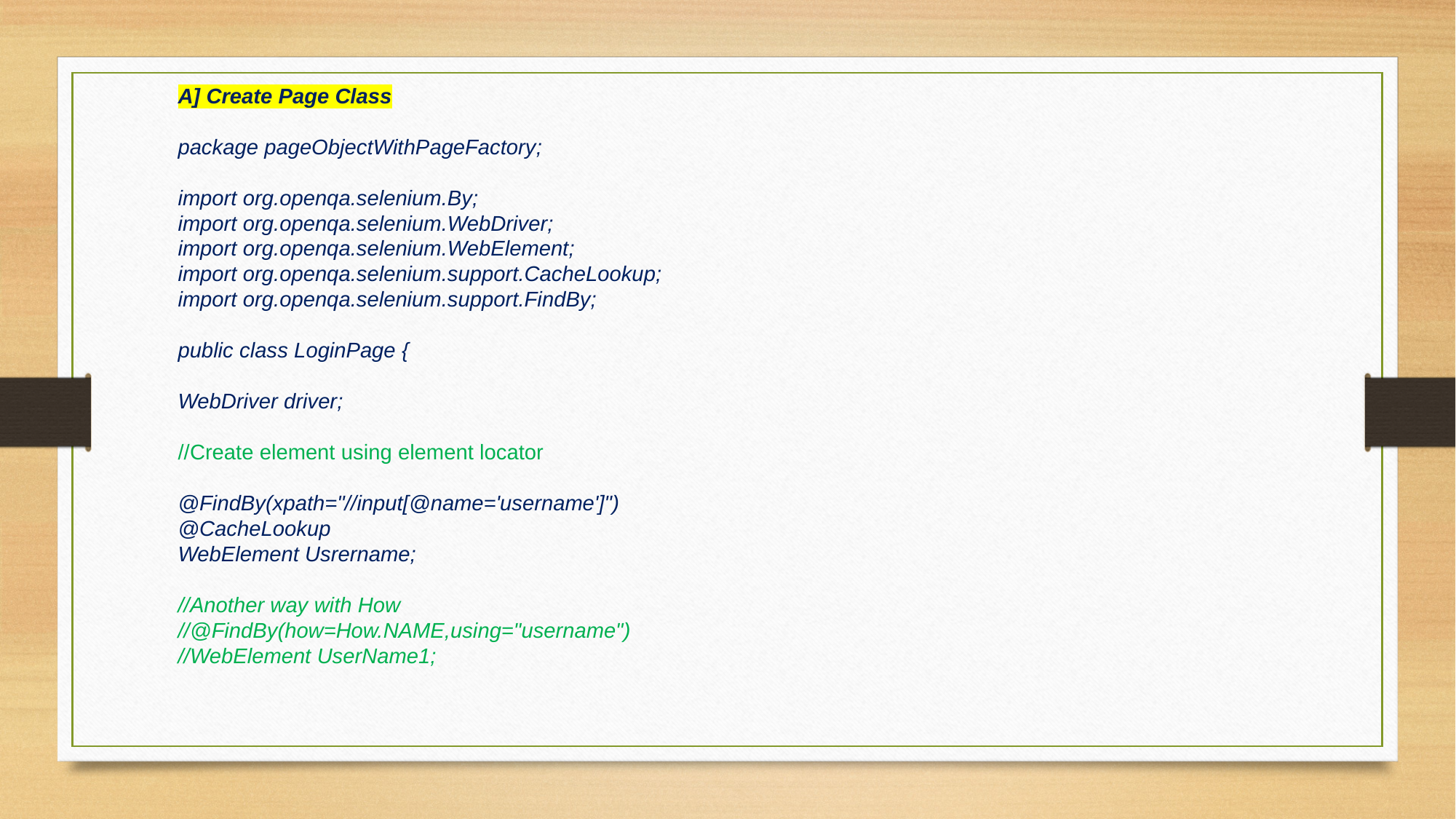

A] Create Page Class

package pageObjectWithPageFactory;

import org.openqa.selenium.By;
import org.openqa.selenium.WebDriver;
import org.openqa.selenium.WebElement;
import org.openqa.selenium.support.CacheLookup;
import org.openqa.selenium.support.FindBy;

public class LoginPage {

WebDriver driver;

//Create element using element locator

@FindBy(xpath="//input[@name='username']")
@CacheLookup
WebElement Usrername;

//Another way with How
//@FindBy(how=How.NAME,using="username")
//WebElement UserName1;